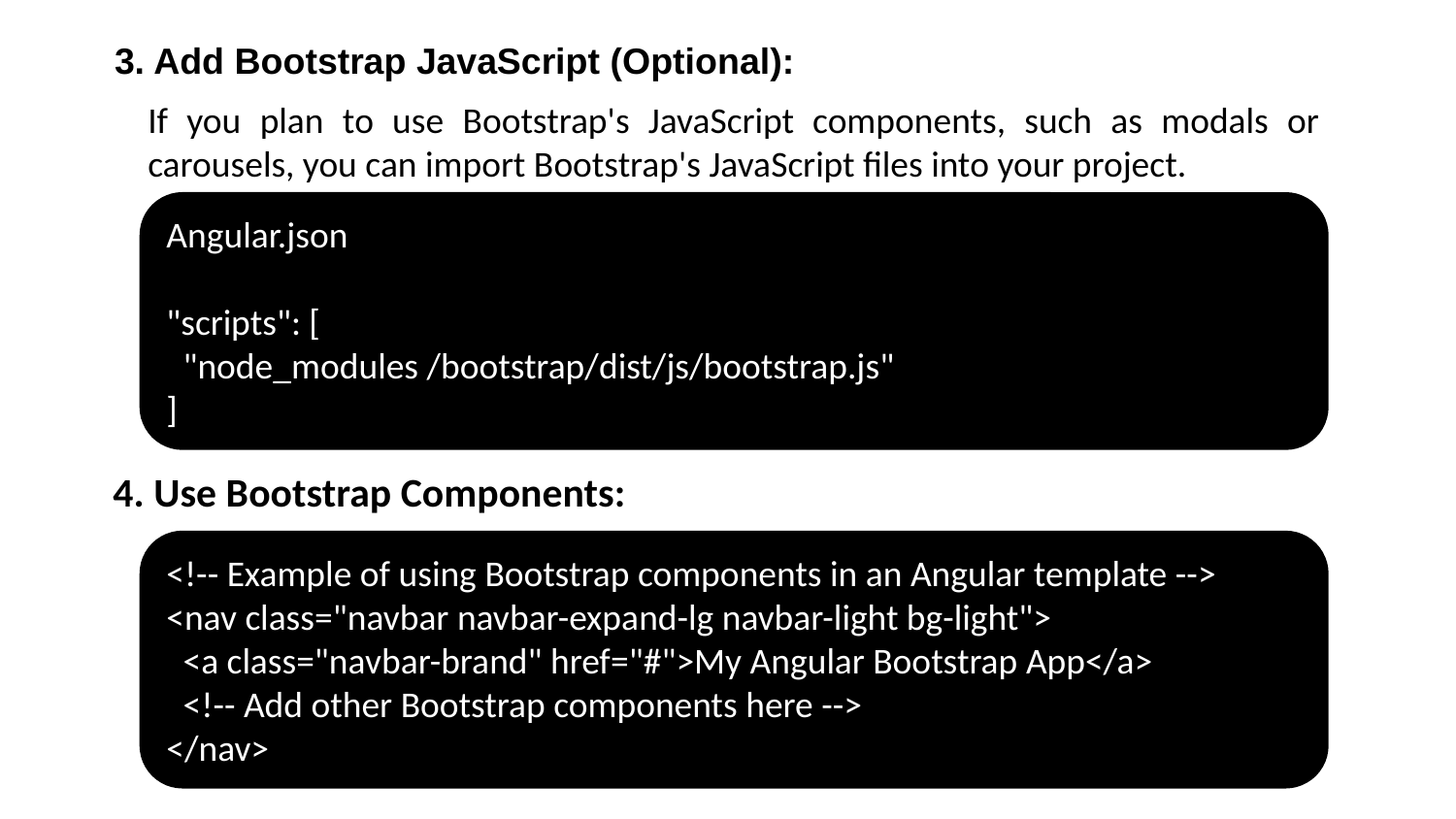

3. Add Bootstrap JavaScript (Optional):
If you plan to use Bootstrap's JavaScript components, such as modals or carousels, you can import Bootstrap's JavaScript files into your project.
Angular.json

"scripts": [
  "node_modules /bootstrap/dist/js/bootstrap.js"
]
4. Use Bootstrap Components:
<!-- Example of using Bootstrap components in an Angular template -->
<nav class="navbar navbar-expand-lg navbar-light bg-light">
  <a class="navbar-brand" href="#">My Angular Bootstrap App</a>
  <!-- Add other Bootstrap components here -->
</nav>